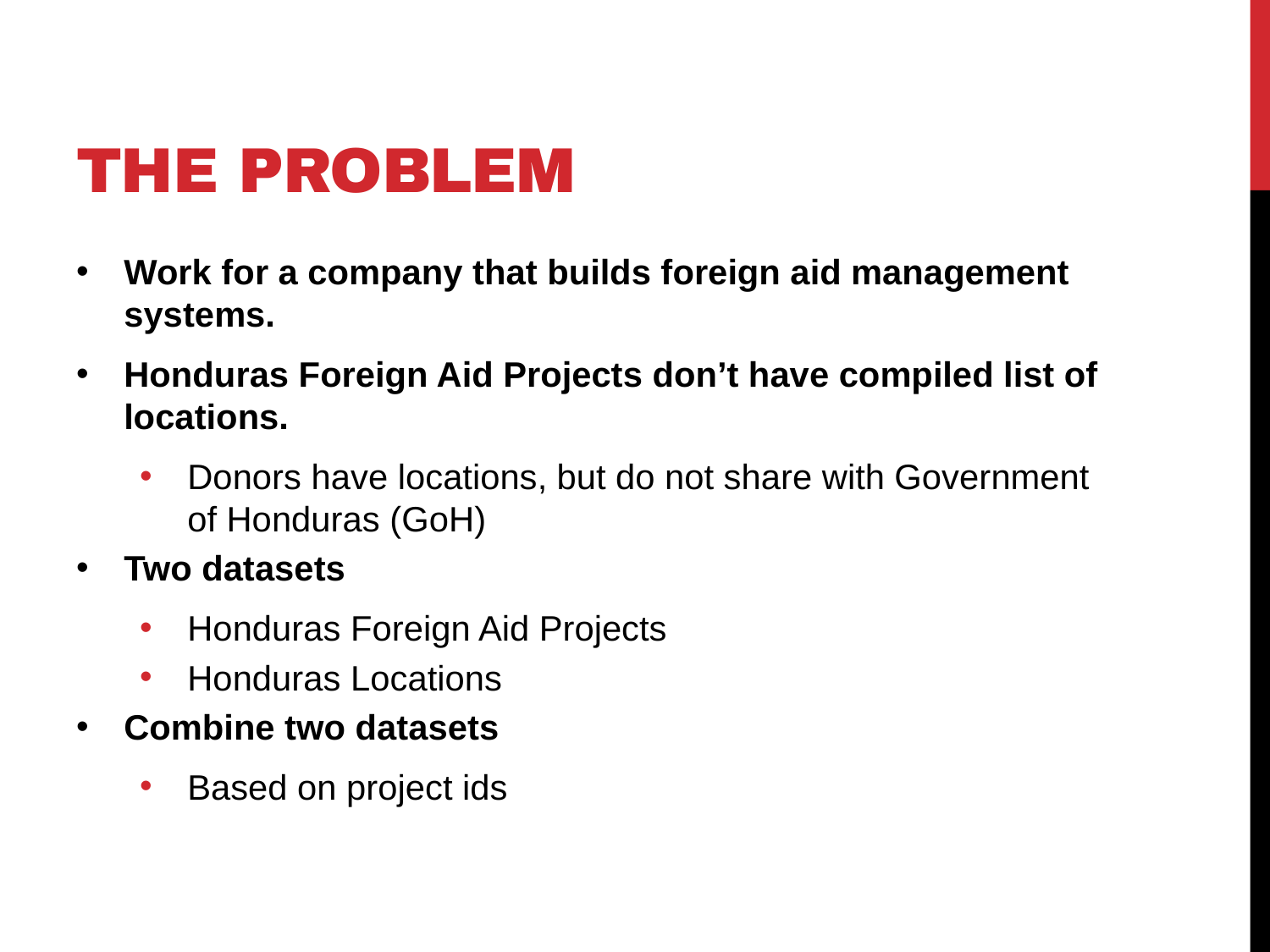

# The Problem
Work for a company that builds foreign aid management systems.
Honduras Foreign Aid Projects don’t have compiled list of locations.
Donors have locations, but do not share with Government of Honduras (GoH)
Two datasets
Honduras Foreign Aid Projects
Honduras Locations
Combine two datasets
Based on project ids